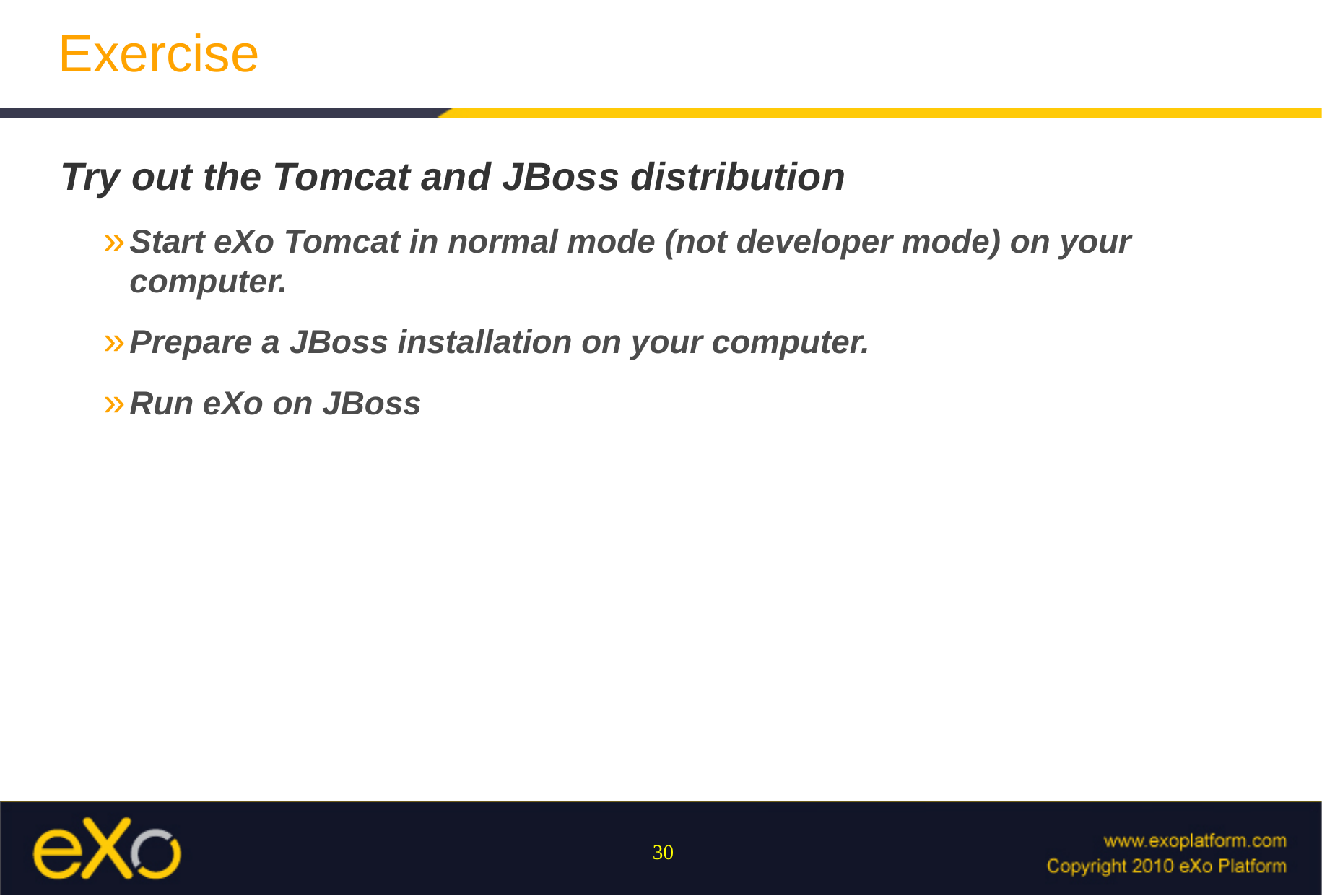

# Exercise
Try out the Tomcat and JBoss distribution
Start eXo Tomcat in normal mode (not developer mode) on your computer.
Prepare a JBoss installation on your computer.
Run eXo on JBoss